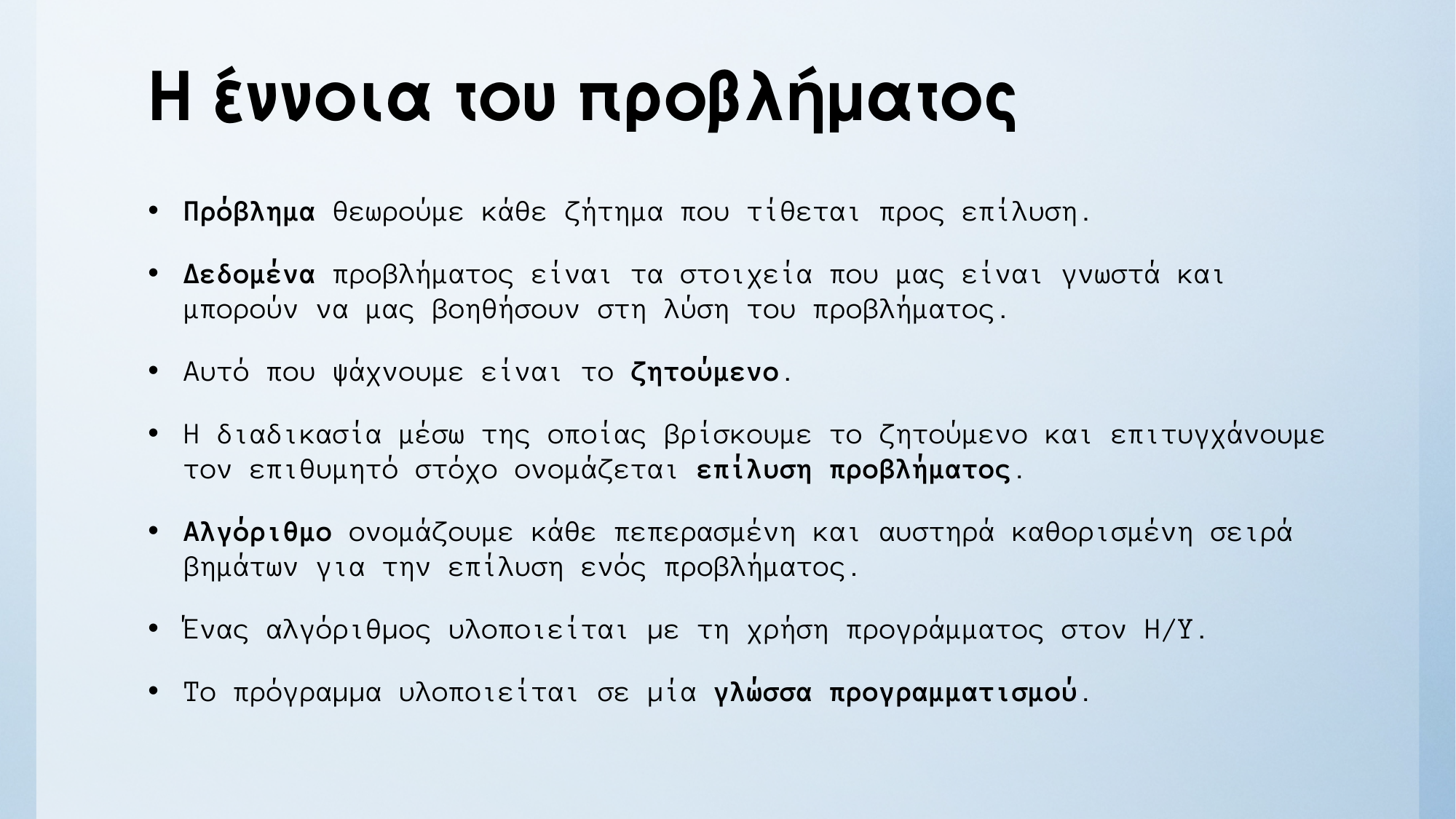

# Η έννοια του προβλήματος
Πρόβλημα θεωρούμε κάθε ζήτημα που τίθεται προς επίλυση.
Δεδομένα προβλήματος είναι τα στοιχεία που μας είναι γνωστά και       μπορούν να μας βοηθήσουν στη λύση του προβλήματος.
Αυτό που ψάχνουμε είναι το ζητούμενο.
Η διαδικασία μέσω της οποίας βρίσκουμε το ζητούμενο και επιτυγχάνουμε τον επιθυμητό στόχο ονομάζεται επίλυση προβλήματος.
Αλγόριθμο ονομάζουμε κάθε πεπερασμένη και αυστηρά καθορισμένη σειρά   βημάτων για την επίλυση ενός προβλήματος.
Ένας αλγόριθµος υλοποιείται µε τη χρήση προγράμματος στον Η/Υ.
Το πρόγραµµα υλοποιείται σε µία γλώσσα προγραμματισμού.